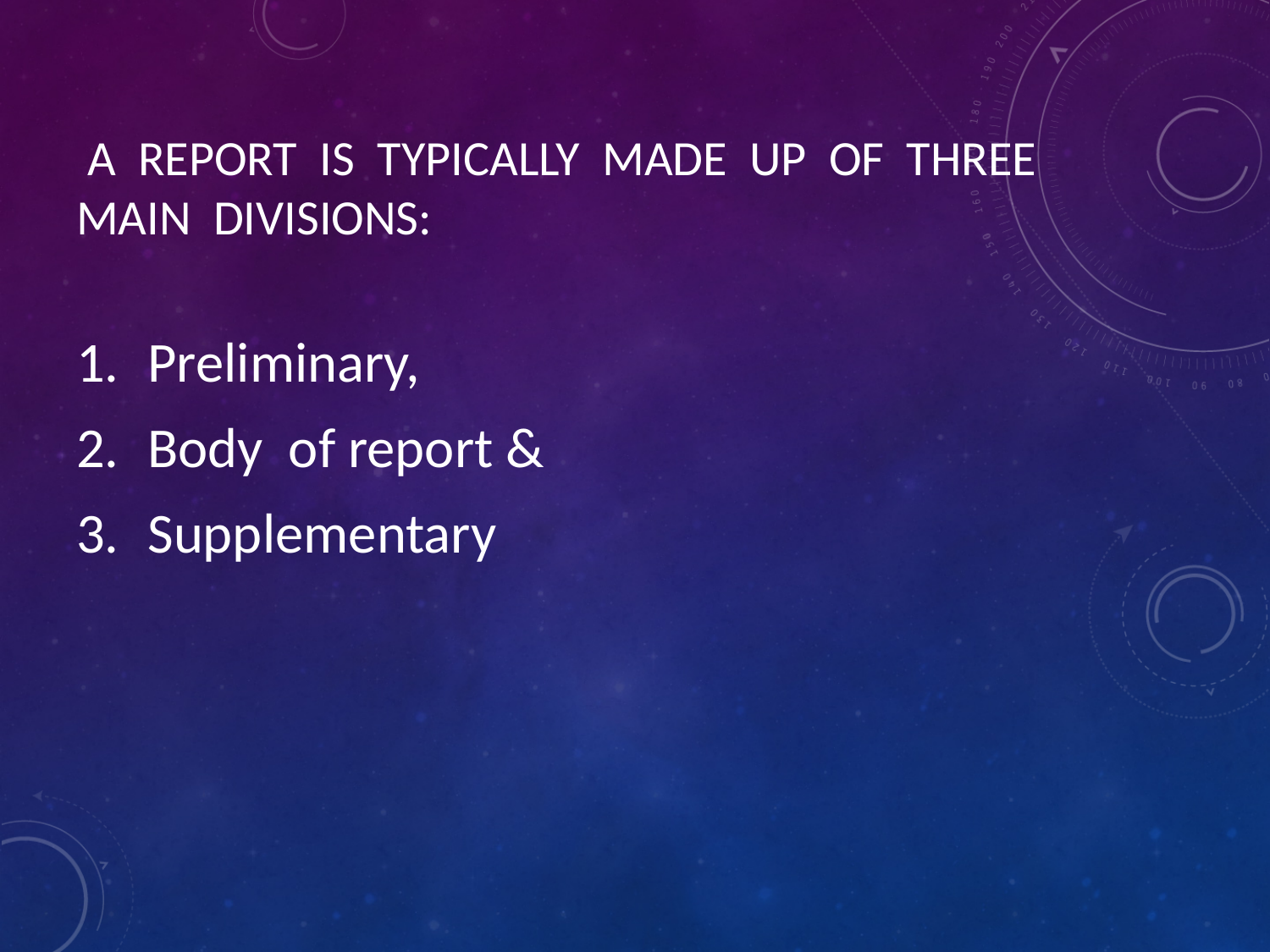

# A  report  is  typically  made  up  of  three  main  divisions:
Preliminary,
Body  of report &
Supplementary